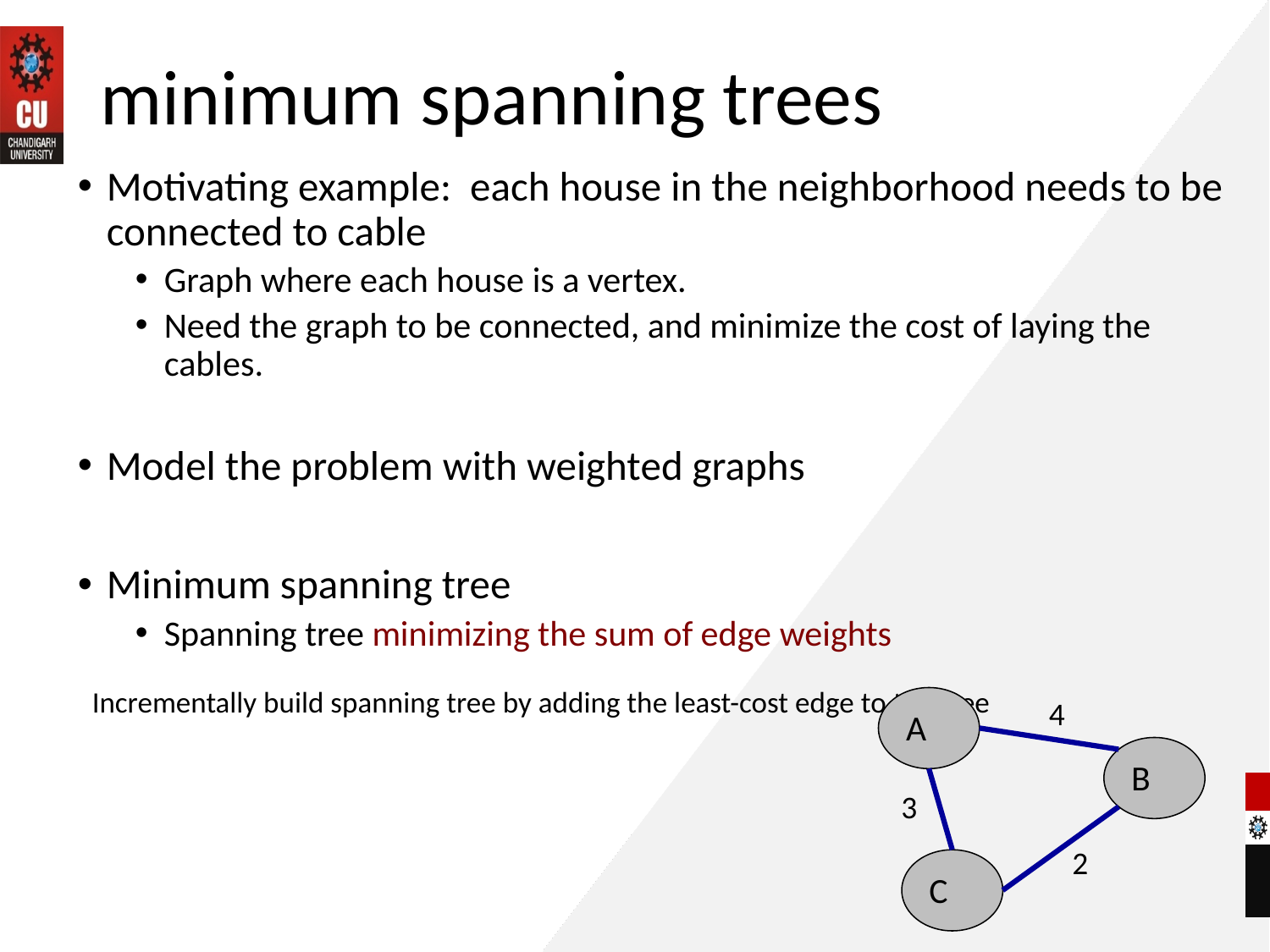

# minimum spanning trees
Motivating example:  each house in the neighborhood needs to be connected to cable
Graph where each house is a vertex.
Need the graph to be connected, and minimize the cost of laying the cables.

Model the problem with weighted graphs

Minimum spanning tree
Spanning tree minimizing the sum of edge weights
Incrementally build spanning tree by adding the least-cost edge to the tree
A
4
B
3
2
C